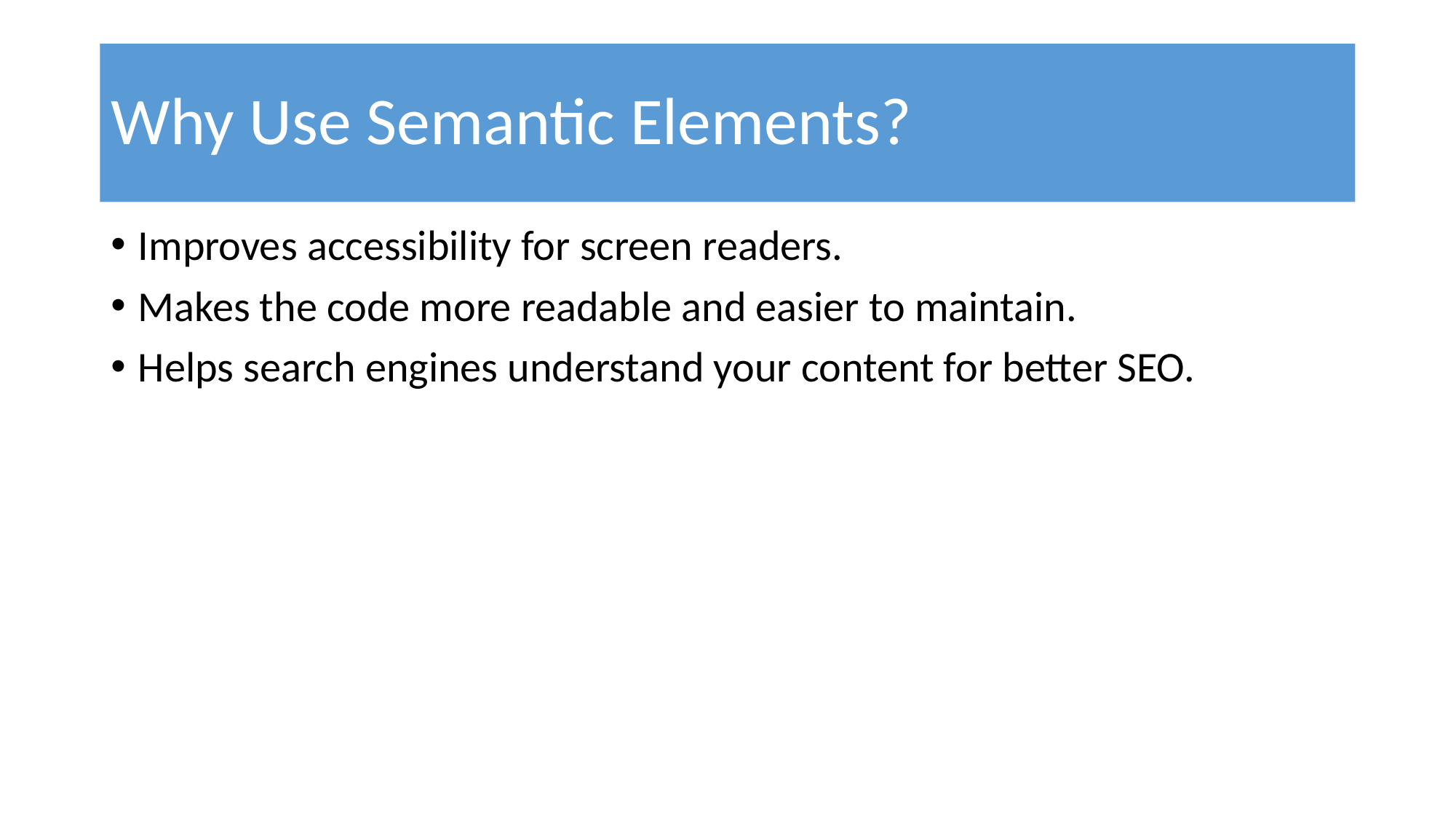

# Why Use Semantic Elements?
Improves accessibility for screen readers.
Makes the code more readable and easier to maintain.
Helps search engines understand your content for better SEO.